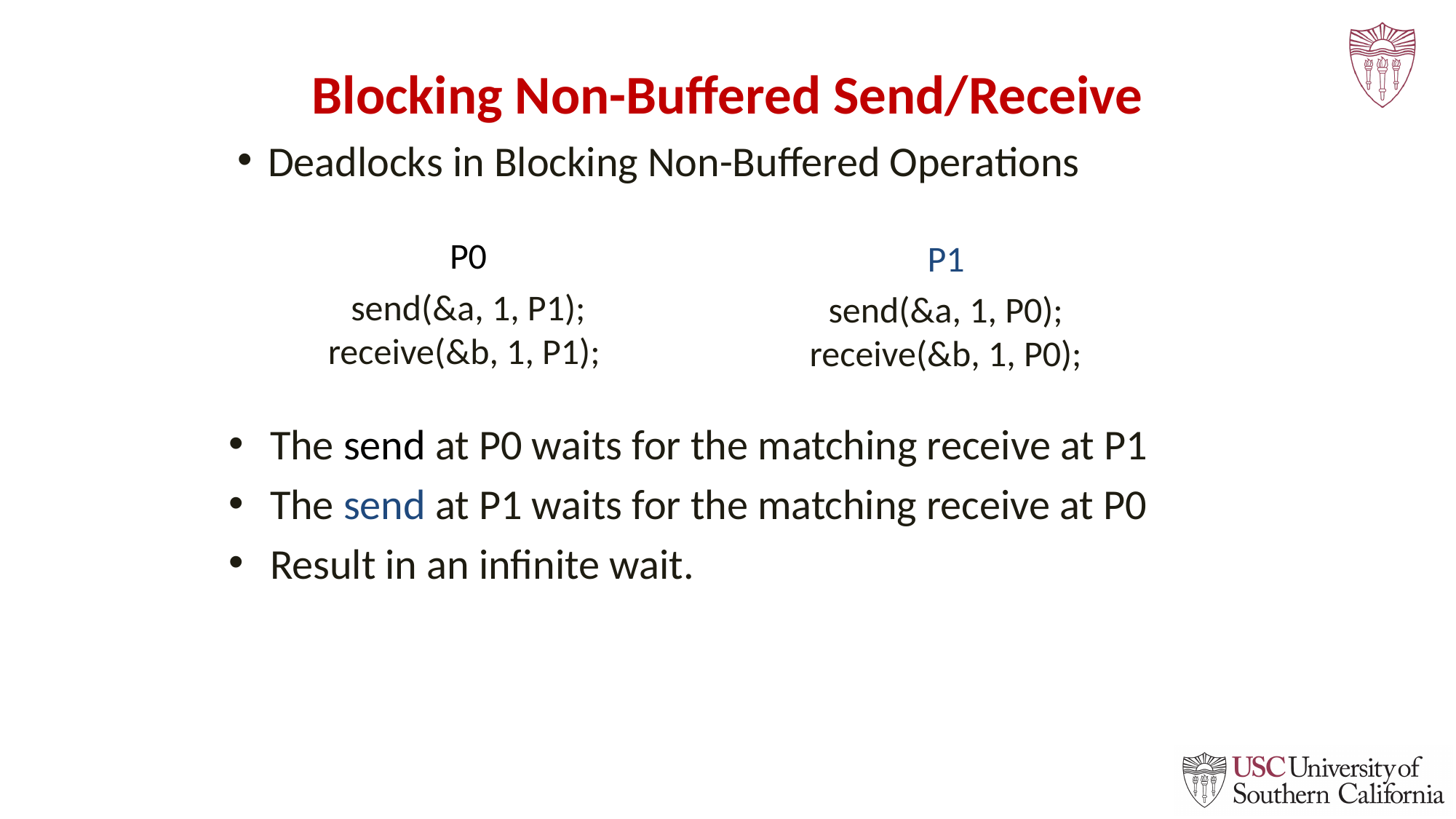

# Blocking Non-Buffered Send/Receive
Deadlocks in Blocking Non-Buffered Operations
P0
send(&a, 1, P1); receive(&b, 1, P1);

P1
send(&a, 1, P0); receive(&b, 1, P0);
The send at P0 waits for the matching receive at P1
The send at P1 waits for the matching receive at P0
Result in an infinite wait.